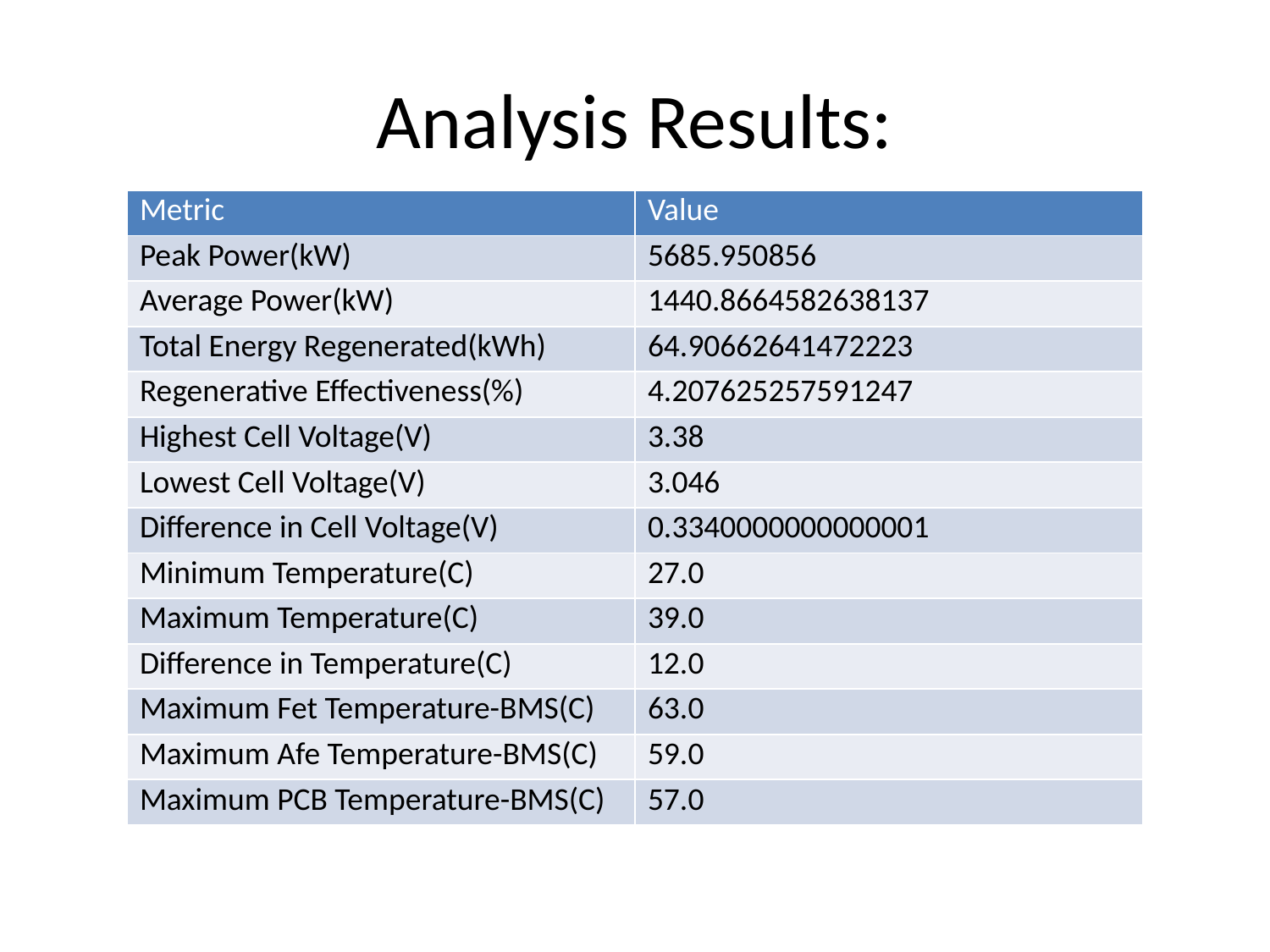

# Analysis Results:
| Metric | Value |
| --- | --- |
| Peak Power(kW) | 5685.950856 |
| Average Power(kW) | 1440.8664582638137 |
| Total Energy Regenerated(kWh) | 64.90662641472223 |
| Regenerative Effectiveness(%) | 4.207625257591247 |
| Highest Cell Voltage(V) | 3.38 |
| Lowest Cell Voltage(V) | 3.046 |
| Difference in Cell Voltage(V) | 0.3340000000000001 |
| Minimum Temperature(C) | 27.0 |
| Maximum Temperature(C) | 39.0 |
| Difference in Temperature(C) | 12.0 |
| Maximum Fet Temperature-BMS(C) | 63.0 |
| Maximum Afe Temperature-BMS(C) | 59.0 |
| Maximum PCB Temperature-BMS(C) | 57.0 |